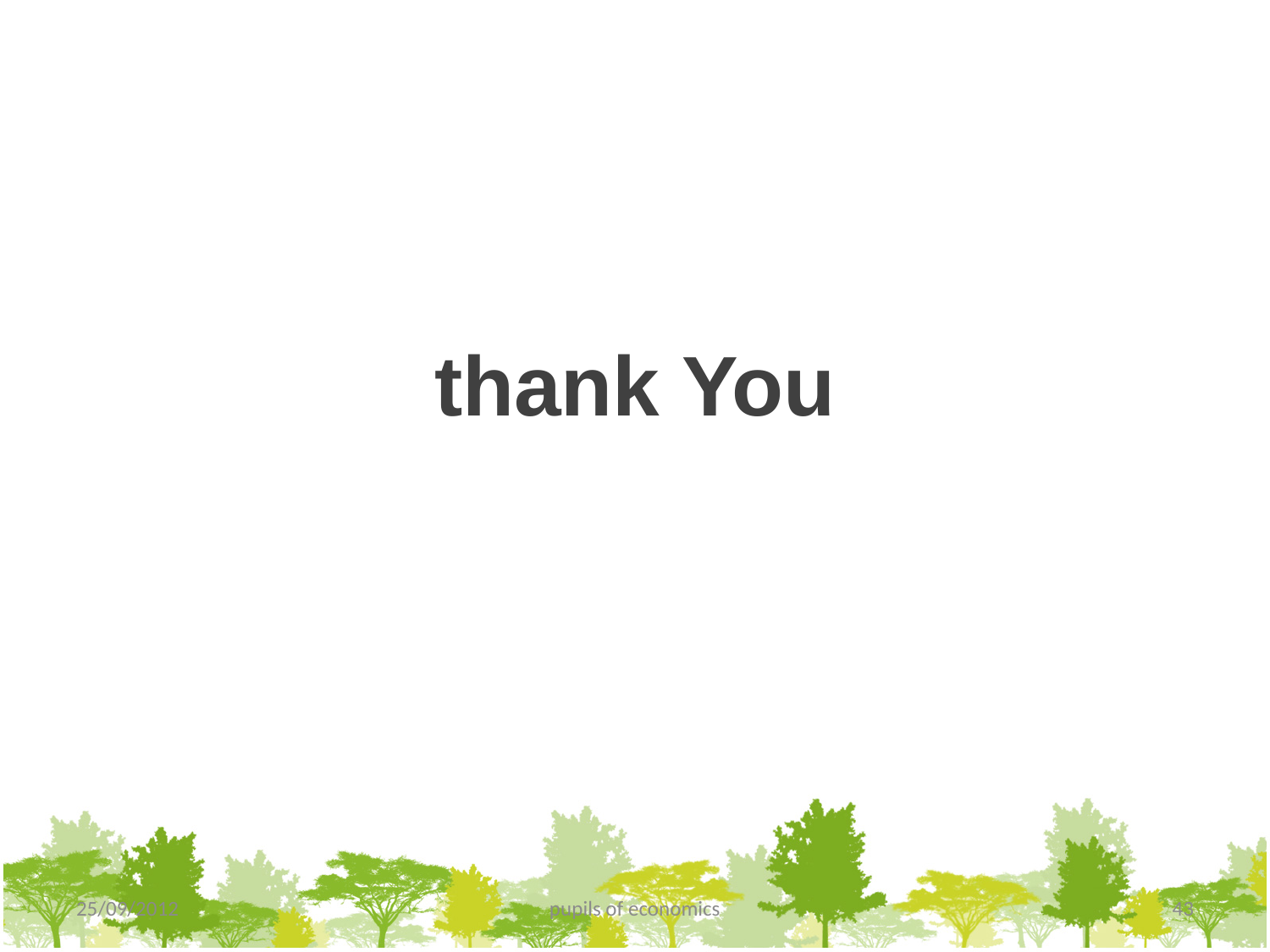

# thank You
25/09/2012
pupils of economics
43